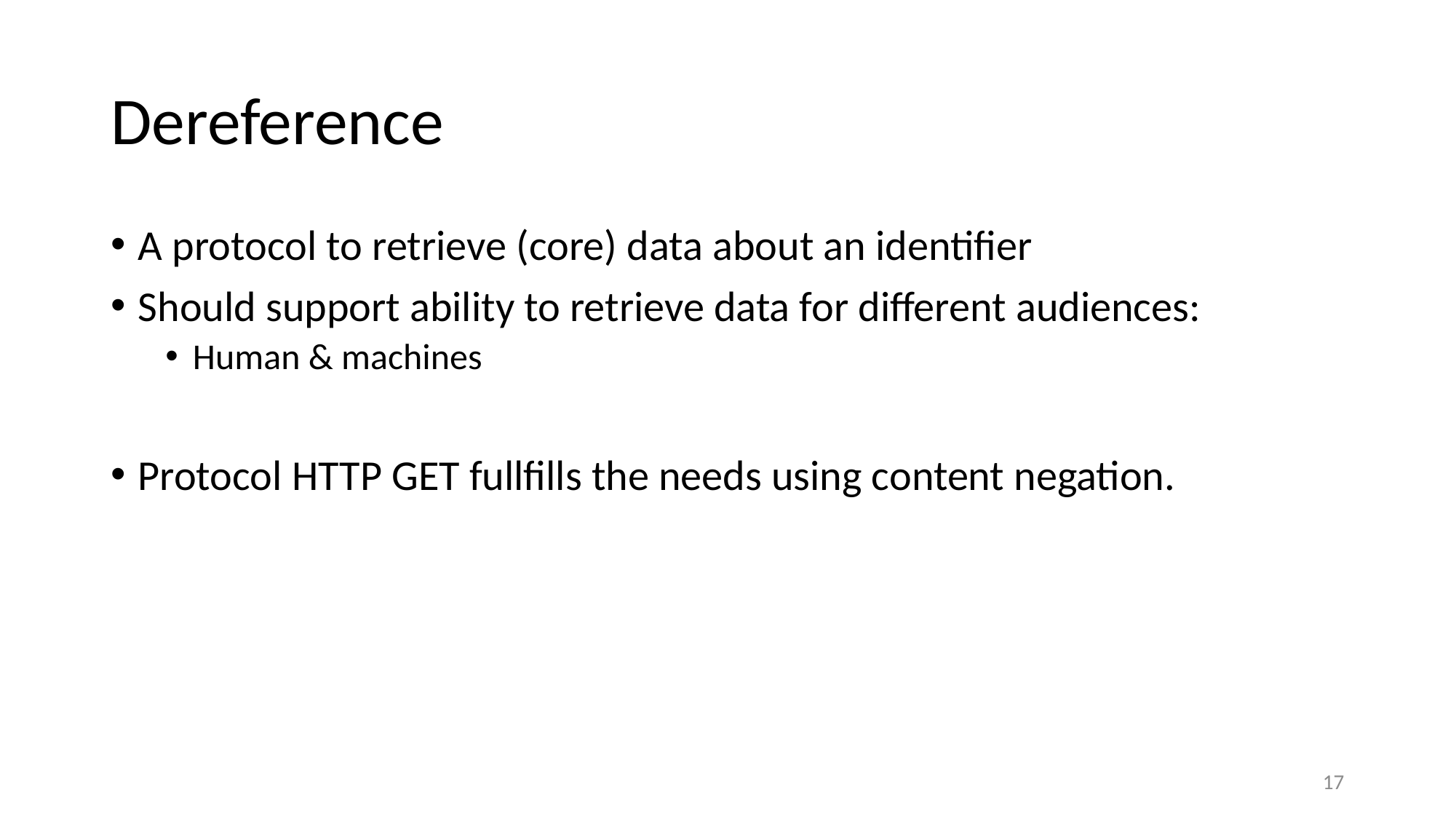

# Dereference
A protocol to retrieve (core) data about an identifier
Should support ability to retrieve data for different audiences:
Human & machines

Protocol HTTP GET fullfills the needs using content negation.
17